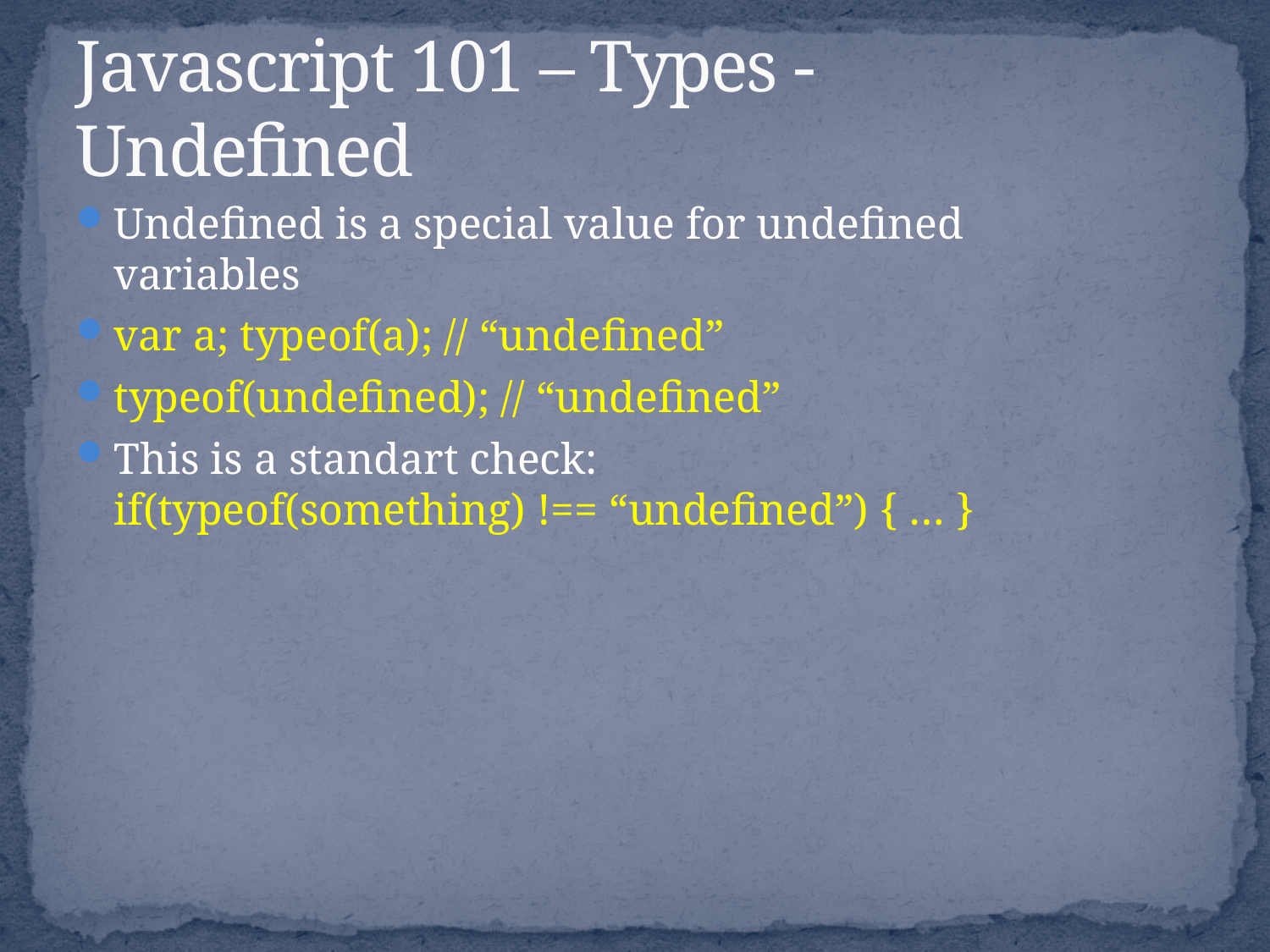

# Javascript 101 – Types - Undefined
Undefined is a special value for undefined variables
var a; typeof(a); // “undefined”
typeof(undefined); // “undefined”
This is a standart check:
if(typeof(something) !== “undefined”) { … }